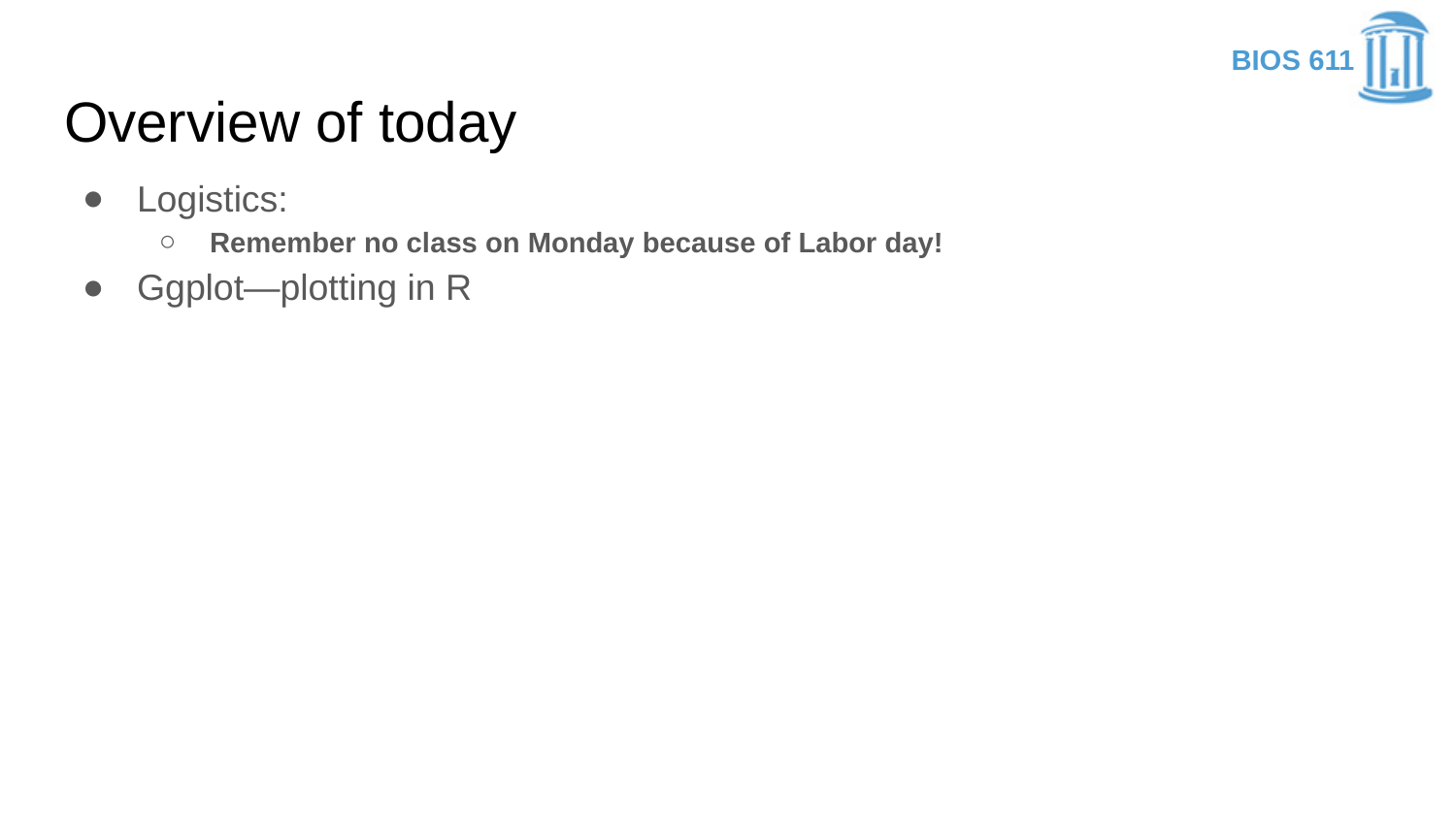

# Overview of today
Logistics:
Remember no class on Monday because of Labor day!
Ggplot—plotting in R